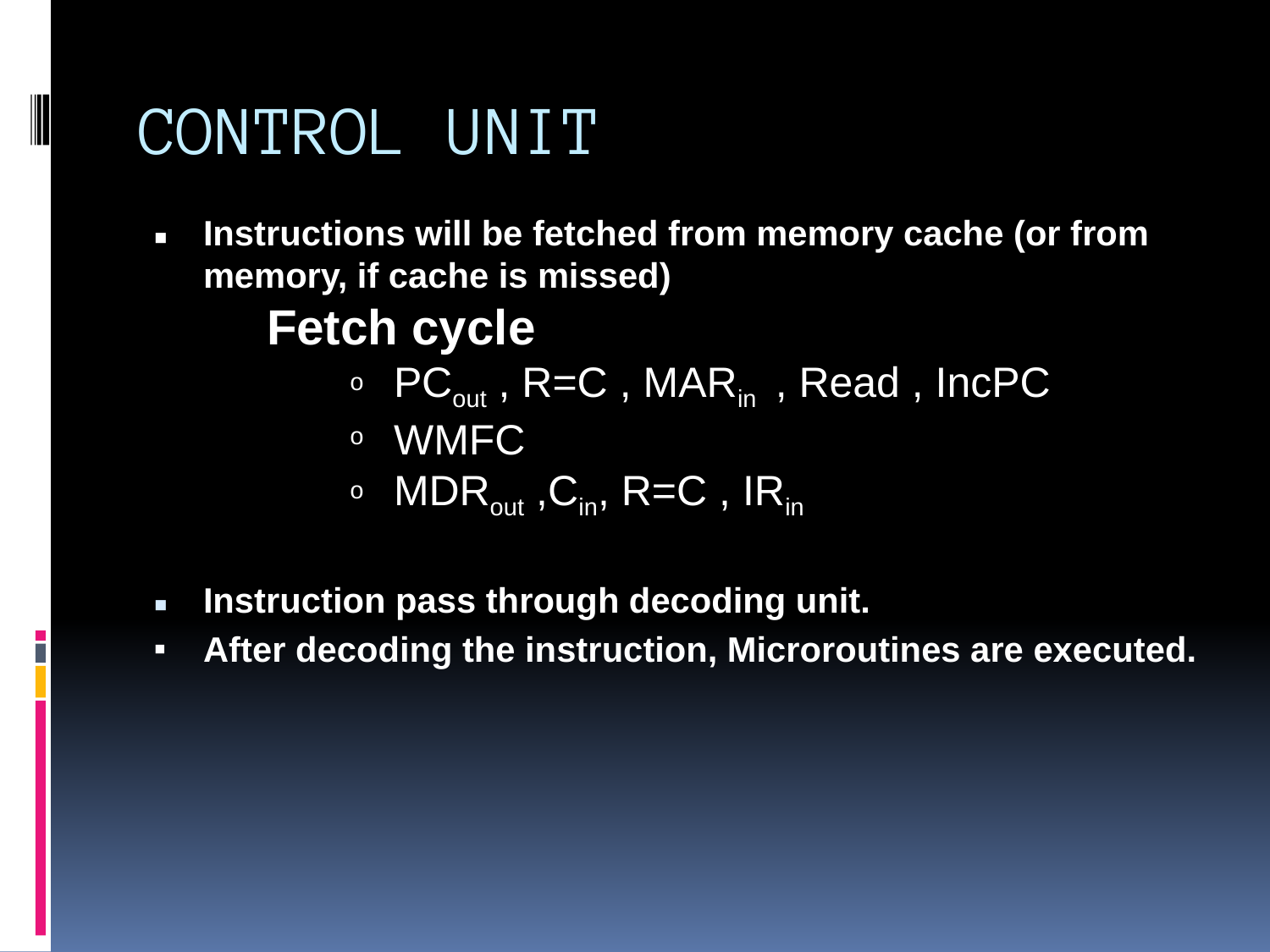

# CONTROL UNIT
Instructions will be fetched from memory cache (or from memory, if cache is missed)
Fetch cycle
PCout , R=C , MARin  , Read , IncPC
WMFC
MDRout ,Cin, R=C , IRin

Instruction pass through decoding unit.
After decoding the instruction, Microroutines are executed.